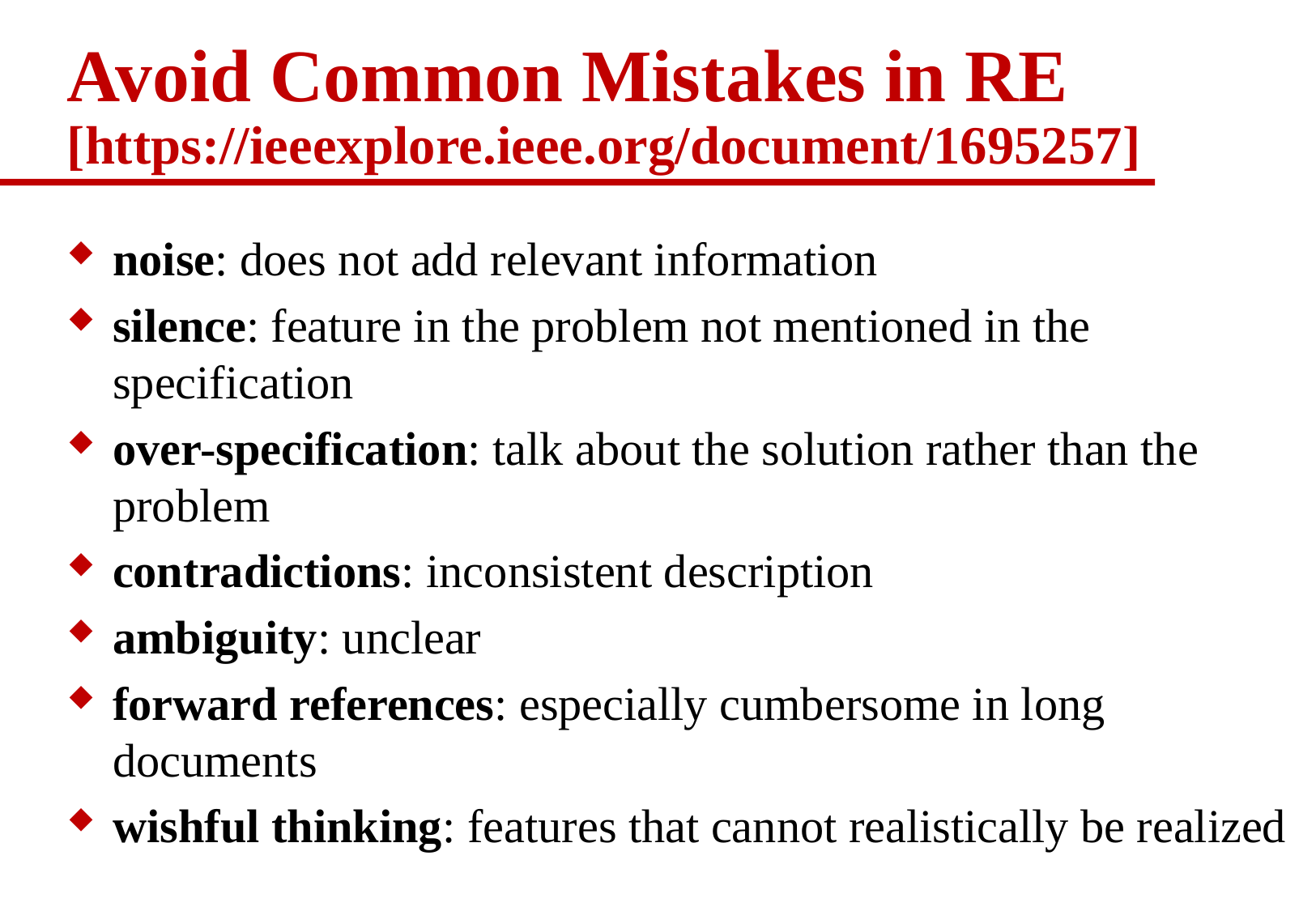

# Avoid Common Mistakes in RE [https://ieeexplore.ieee.org/document/1695257]
noise: does not add relevant information
silence: feature in the problem not mentioned in the specification
over-specification: talk about the solution rather than the problem
contradictions: inconsistent description
ambiguity: unclear
forward references: especially cumbersome in long documents
wishful thinking: features that cannot realistically be realized